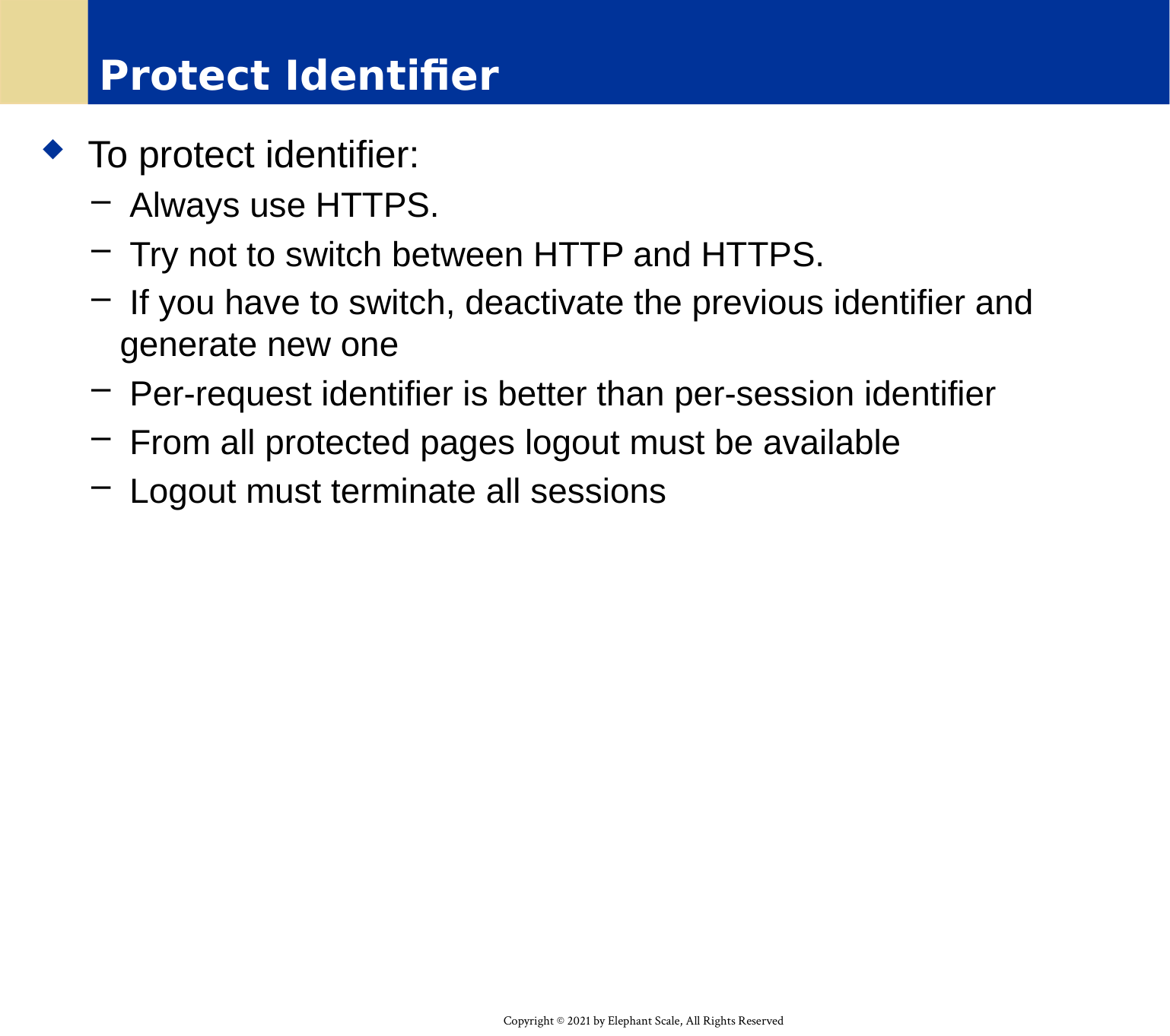

# Protect Identifier
 To protect identifier:
 Always use HTTPS.
 Try not to switch between HTTP and HTTPS.
 If you have to switch, deactivate the previous identifier and generate new one
 Per-request identifier is better than per-session identifier
 From all protected pages logout must be available
 Logout must terminate all sessions
Copyright © 2021 by Elephant Scale, All Rights Reserved